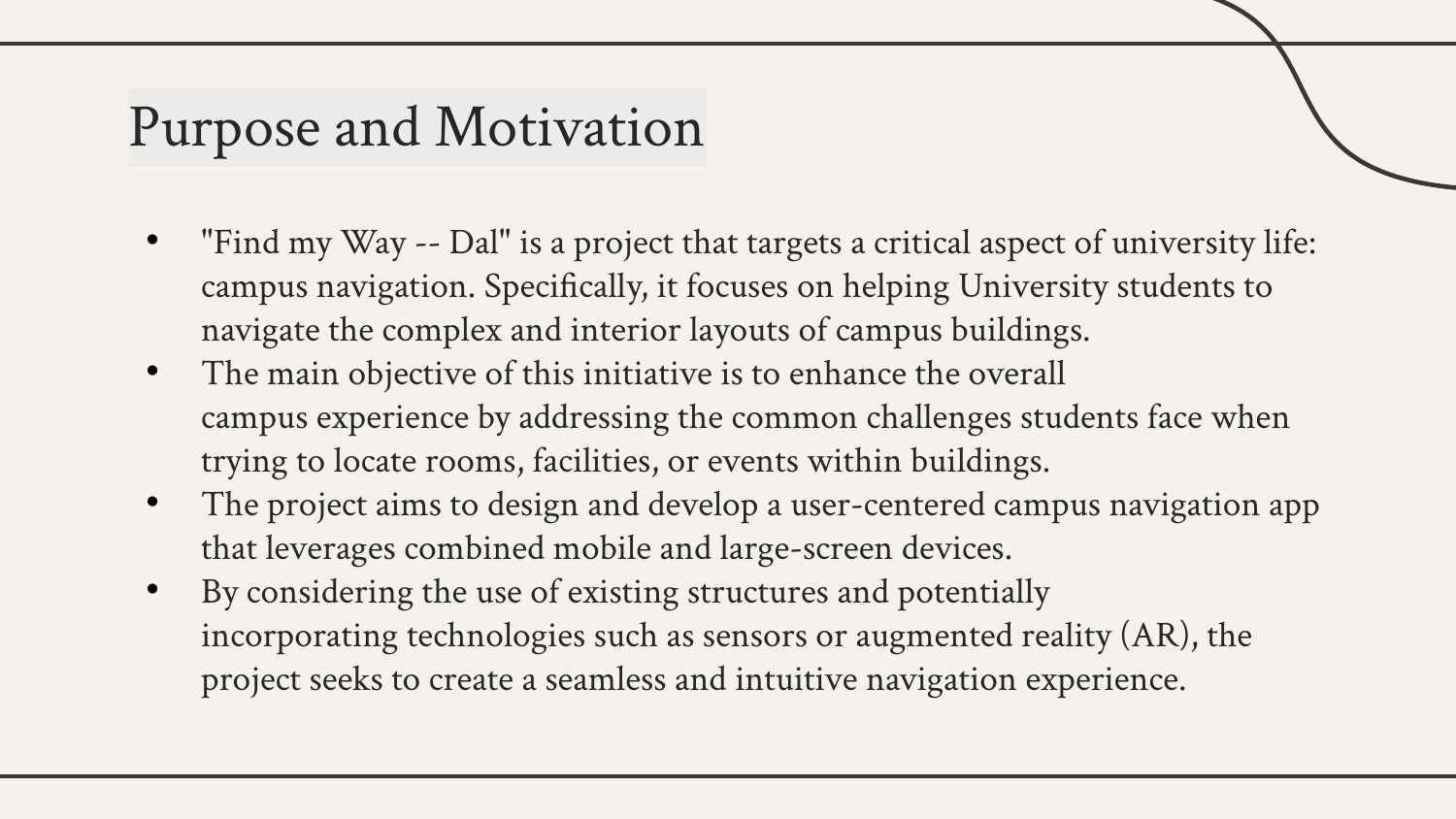

# Purpose and Motivation
"Find my Way -- Dal" is a project that targets a critical aspect of university life: campus navigation. Specifically, it focuses on helping University students to navigate the complex and interior layouts of campus buildings.​
The main objective of this initiative is to enhance the overall campus experience by addressing the common challenges students face when trying to locate rooms, facilities, or events within buildings.​
The project aims to design and develop a user-centered campus navigation app that leverages combined mobile and large-screen devices.​
By considering the use of existing structures and potentially incorporating technologies such as sensors or augmented reality (AR), the project seeks to create a seamless and intuitive navigation experience.